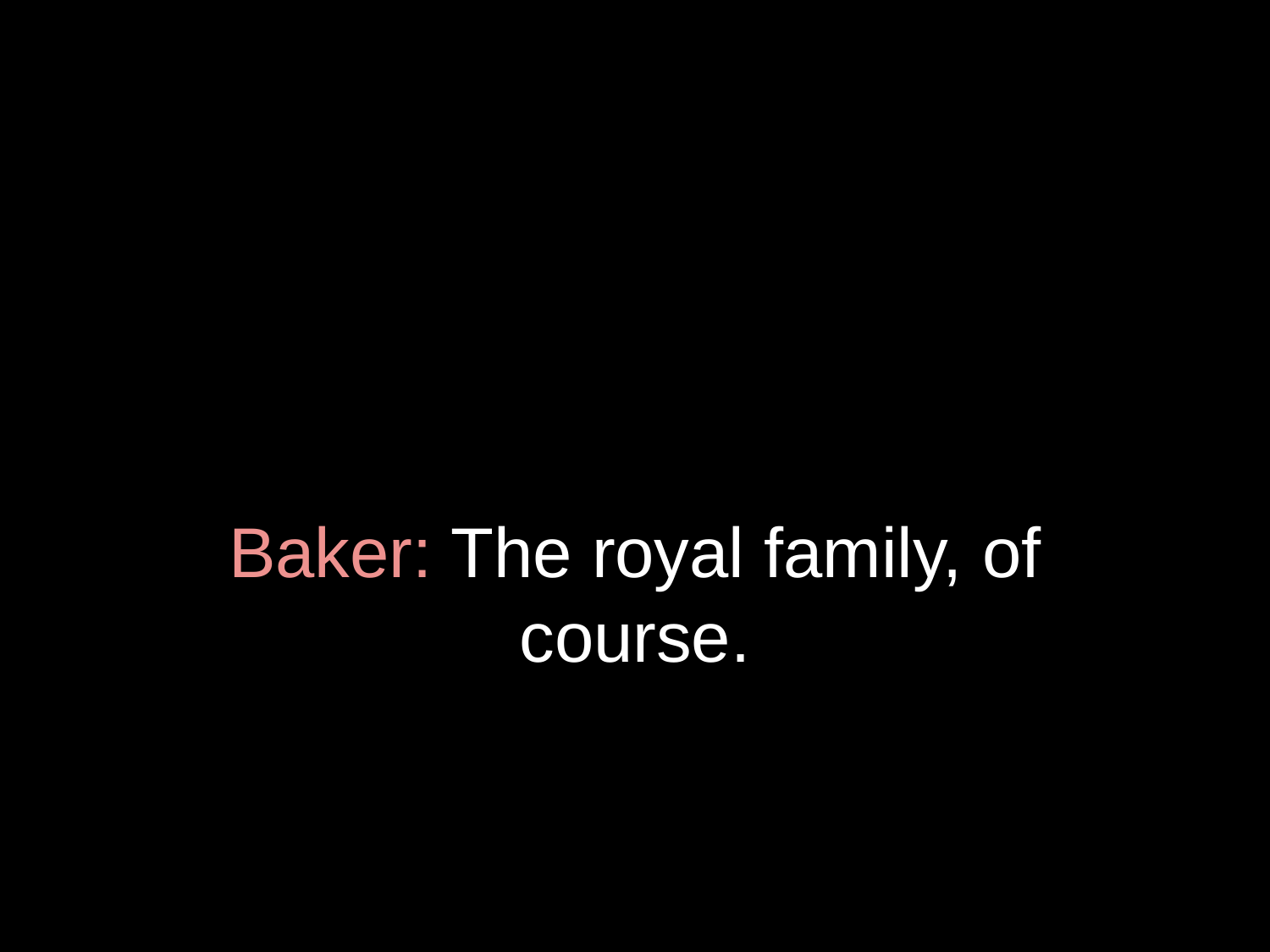

# Baker: The royal family, of course.